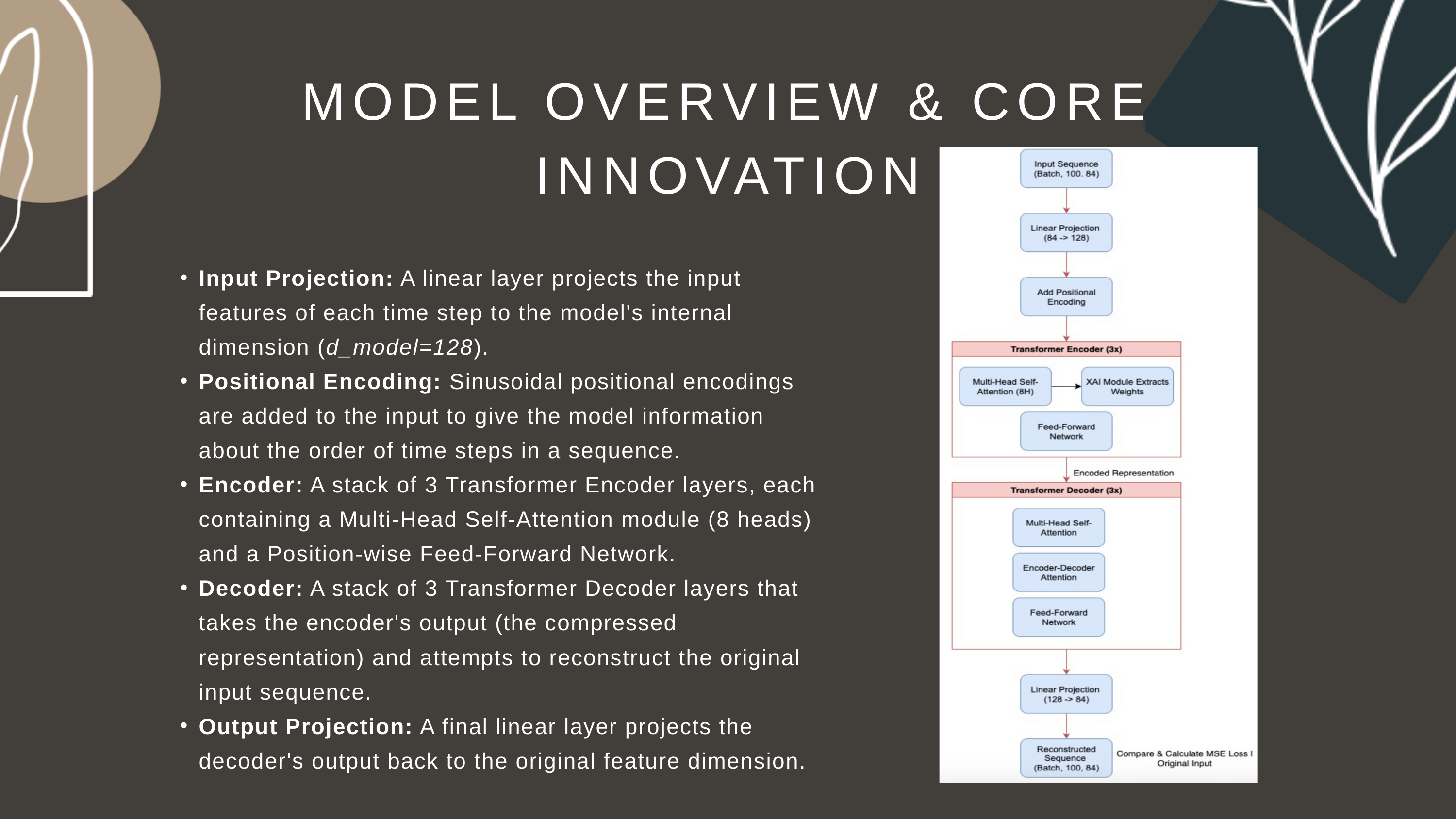

MODEL OVERVIEW & CORE INNOVATION

Input Projection: A linear layer projects the input features of each time step to the model's internal dimension (d_model=128).
Positional Encoding: Sinusoidal positional encodings are added to the input to give the model information about the order of time steps in a sequence.
Encoder: A stack of 3 Transformer Encoder layers, each containing a Multi-Head Self-Attention module (8 heads) and a Position-wise Feed-Forward Network.
Decoder: A stack of 3 Transformer Decoder layers that takes the encoder's output (the compressed representation) and attempts to reconstruct the original input sequence.
Output Projection: A final linear layer projects the decoder's output back to the original feature dimension.